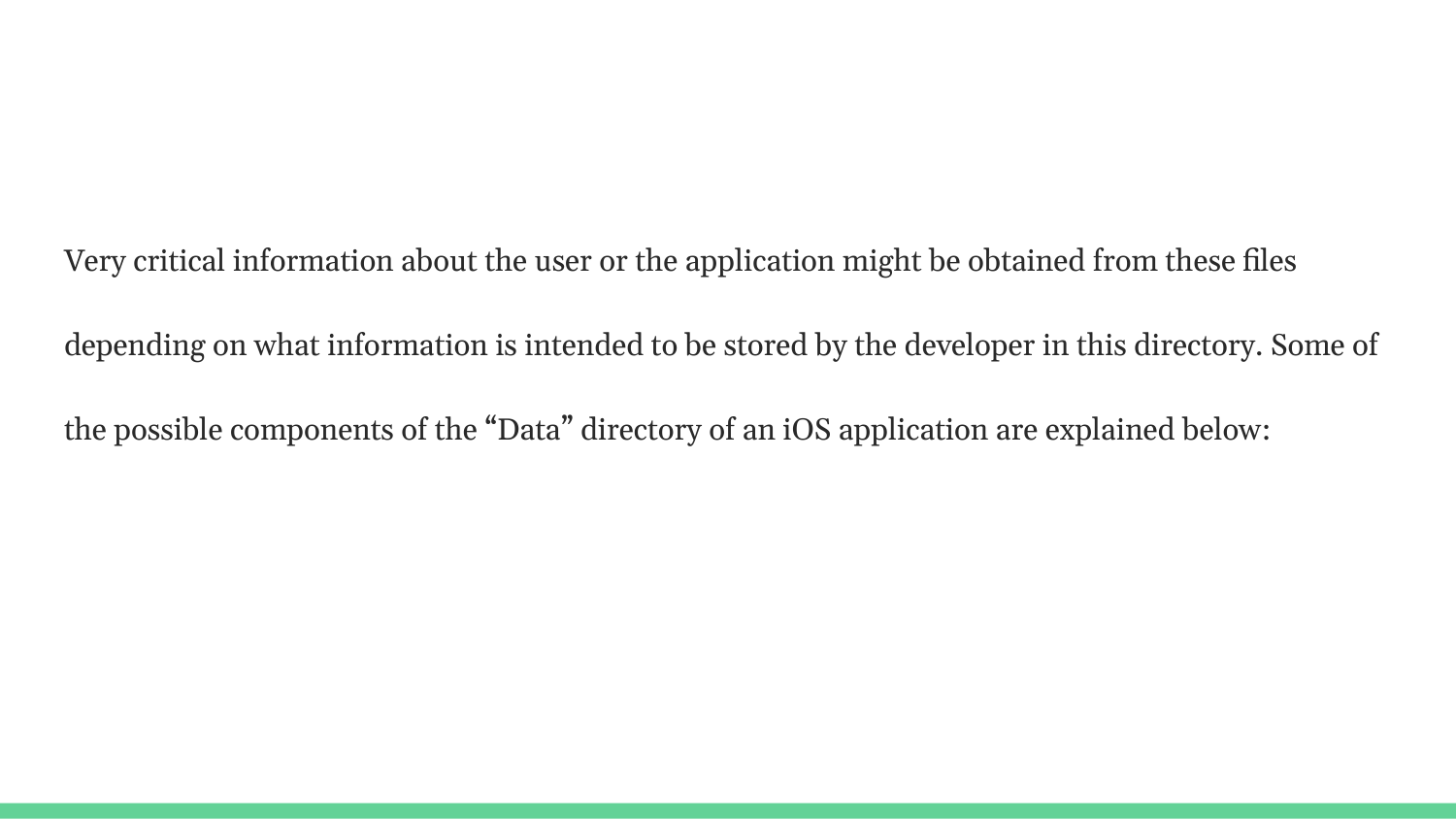

#
Very critical information about the user or the application might be obtained from these files depending on what information is intended to be stored by the developer in this directory. Some of the possible components of the “Data” directory of an iOS application are explained below: